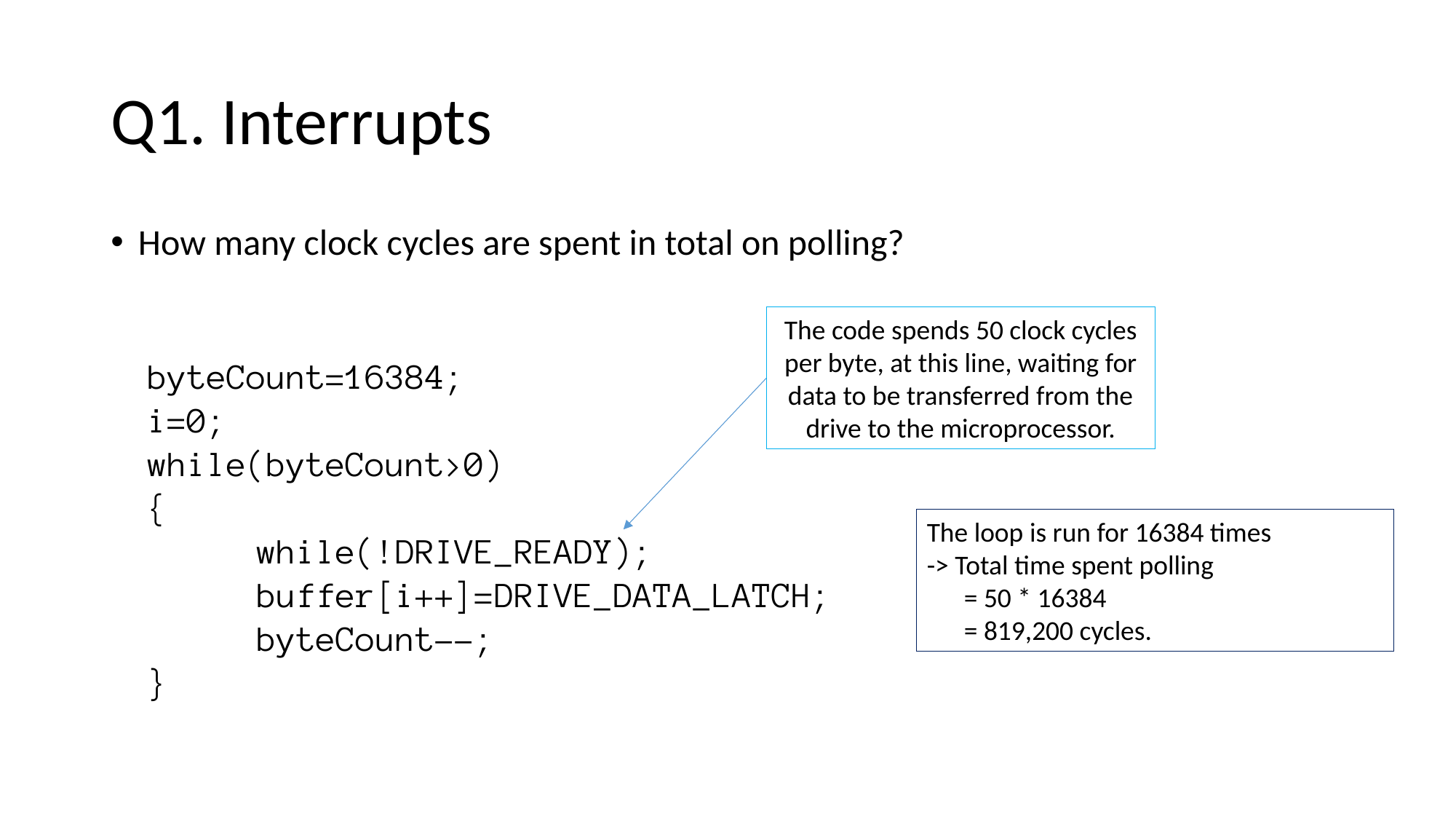

# Q1. Interrupts
How many clock cycles are spent in total on polling?
The code spends 50 clock cycles per byte, at this line, waiting for data to be transferred from the drive to the microprocessor.
byteCount=16384;
i=0;
while(byteCount>0)
{
	while(!DRIVE_READY);
	buffer[i++]=DRIVE_DATA_LATCH;
	byteCount--;
}
The loop is run for 16384 times
-> Total time spent polling
      = 50 * 16384
      = 819,200 cycles.